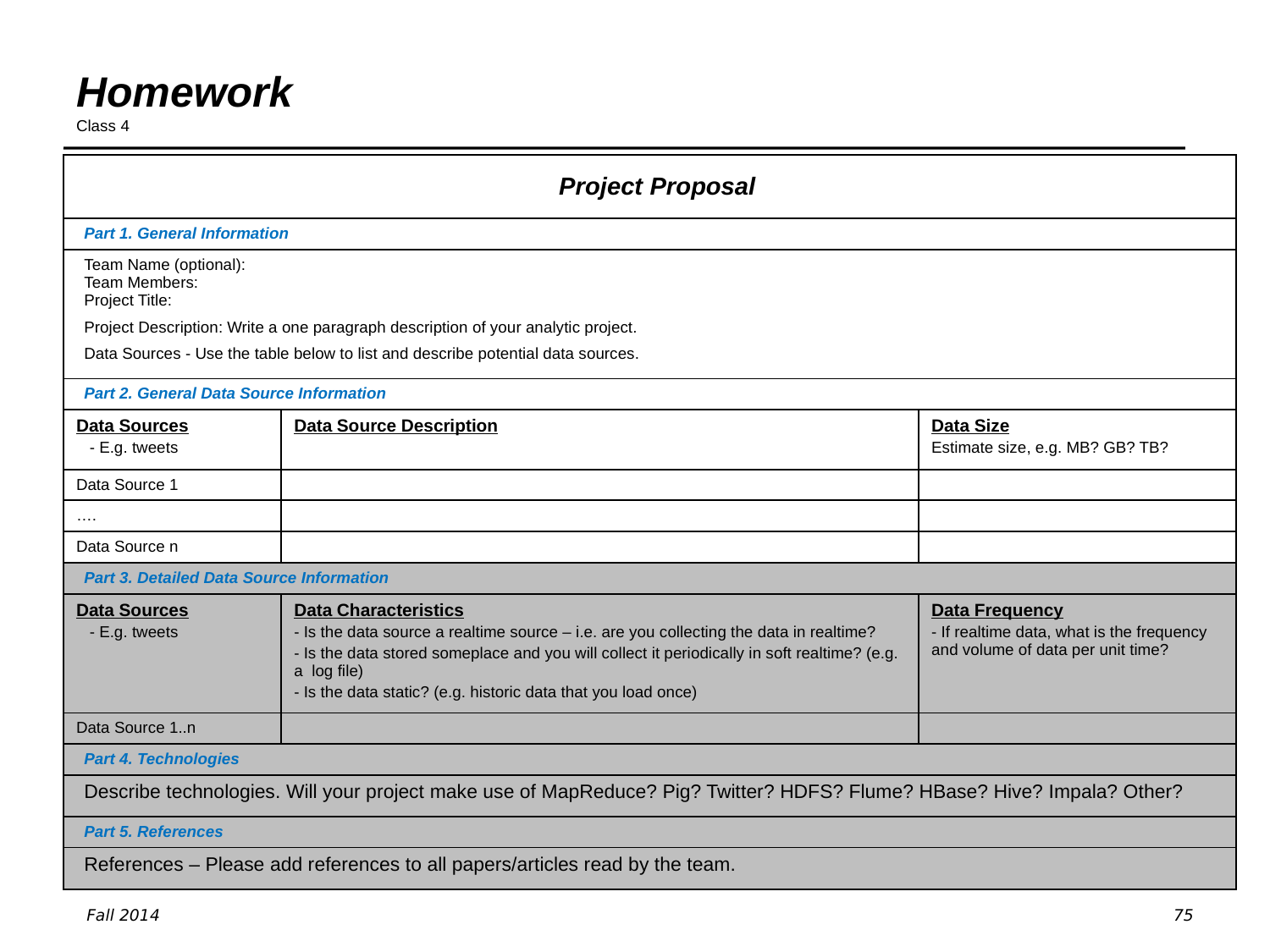

# Homework Class 4
| Project Proposal |  |  |
| --- | --- | --- |
| Part 1. General Information |  |  |
| Team Name (optional): Team Members: Project Title: Project Description: Write a one paragraph description of your analytic project. Data Sources - Use the table below to list and describe potential data sources. |  |  |
| Part 2. General Data Source Information |  |  |
| Data Sources - E.g. tweets | Data Source Description | Data Size Estimate size, e.g. MB? GB? TB? |
| Data Source 1 |  |  |
| …. |  |  |
| Data Source n |  |  |
| Part 3. Detailed Data Source Information |  |  |
| Data Sources - E.g. tweets | Data Characteristics - Is the data source a realtime source – i.e. are you collecting the data in realtime? - Is the data stored someplace and you will collect it periodically in soft realtime? (e.g. a log file) - Is the data static? (e.g. historic data that you load once) | Data Frequency - If realtime data, what is the frequency and volume of data per unit time? |
| Data Source 1..n |  |  |
| Part 4. Technologies |  |  |
| Describe technologies. Will your project make use of MapReduce? Pig? Twitter? HDFS? Flume? HBase? Hive? Impala? Other? |  |  |
| Part 5. References |  |  |
| References – Please add references to all papers/articles read by the team. |  |  |
75